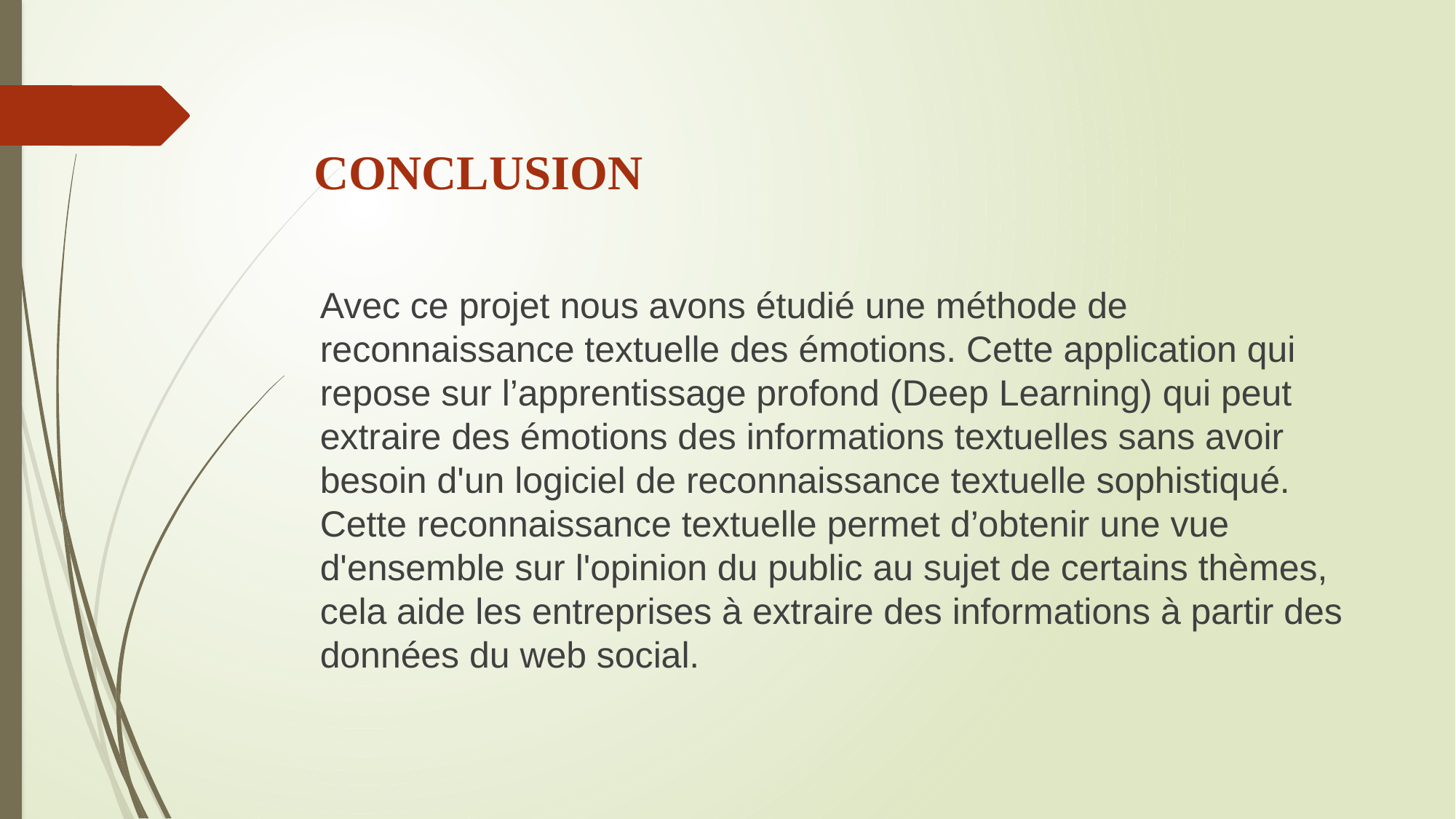

# CONCLUSION
Avec ce projet nous avons étudié une méthode de reconnaissance textuelle des émotions. Cette application qui repose sur l’apprentissage profond (Deep Learning) qui peut extraire des émotions des informations textuelles sans avoir besoin d'un logiciel de reconnaissance textuelle sophistiqué. Cette reconnaissance textuelle permet d’obtenir une vue d'ensemble sur l'opinion du public au sujet de certains thèmes, cela aide les entreprises à extraire des informations à partir des données du web social.